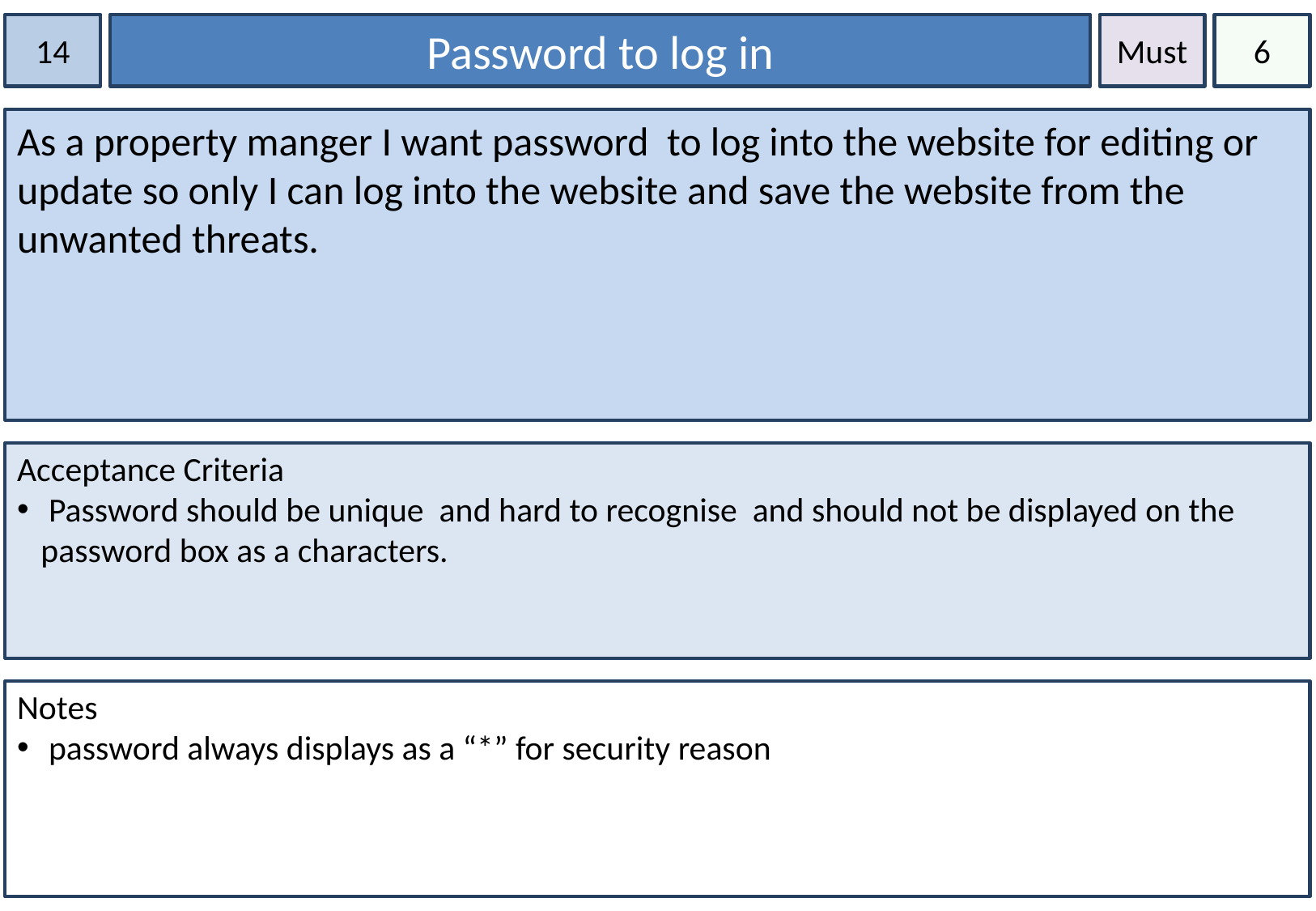

14
Password to log in
Must
6
As a property manger I want password  to log into the website for editing or update so only I can log into the website and save the website from the unwanted threats.
Acceptance Criteria
 Password should be unique  and hard to recognise  and should not be displayed on the password box as a characters.
Notes
 password always displays as a “*” for security reason